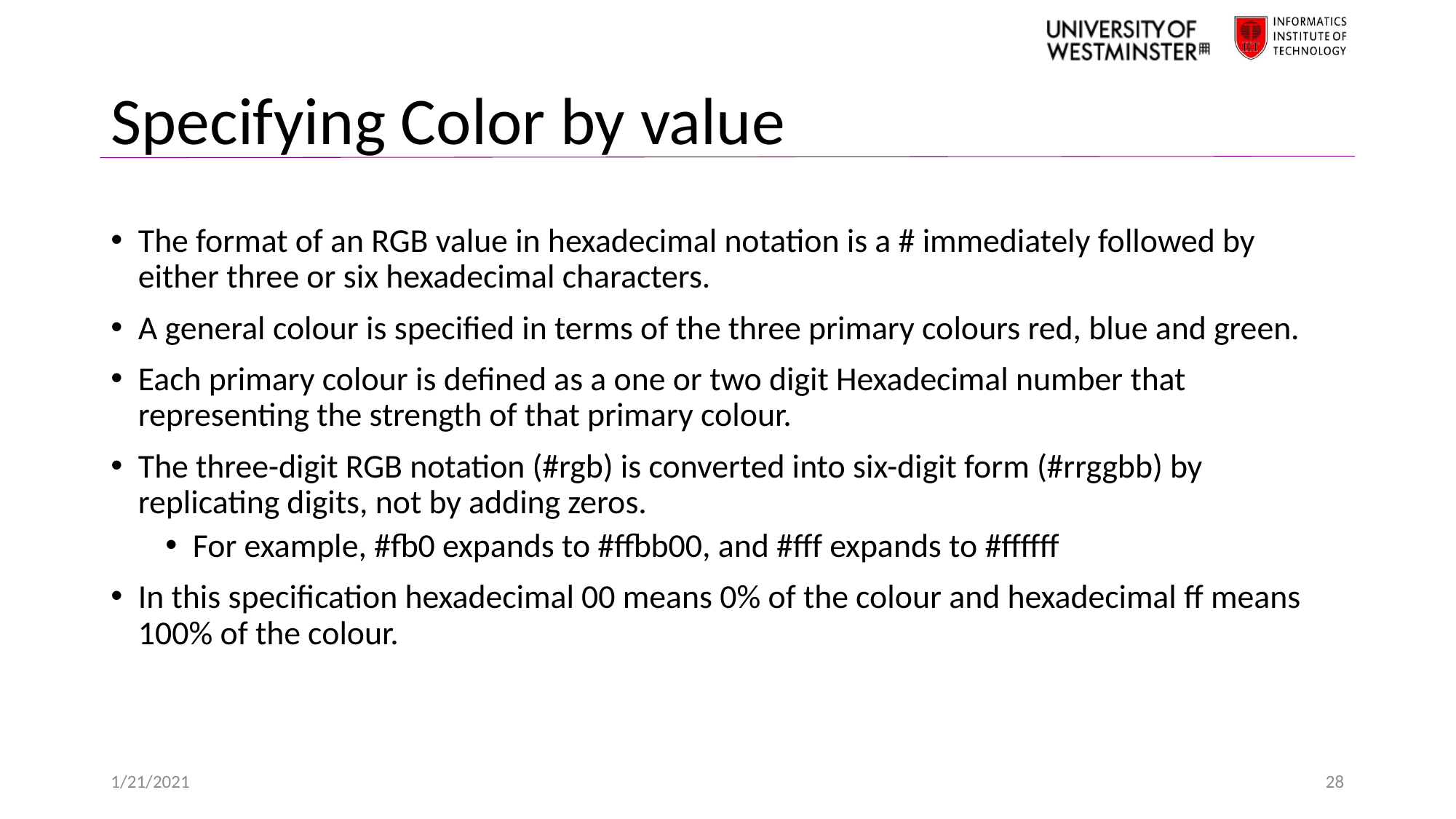

# Specifying Color by value
The format of an RGB value in hexadecimal notation is a # immediately followed by either three or six hexadecimal characters.
A general colour is specified in terms of the three primary colours red, blue and green.
Each primary colour is defined as a one or two digit Hexadecimal number that representing the strength of that primary colour.
The three-digit RGB notation (#rgb) is converted into six-digit form (#rrggbb) by replicating digits, not by adding zeros.
For example, #fb0 expands to #ffbb00, and #fff expands to #ffffff
In this specification hexadecimal 00 means 0% of the colour and hexadecimal ff means 100% of the colour.

1/21/2021
28